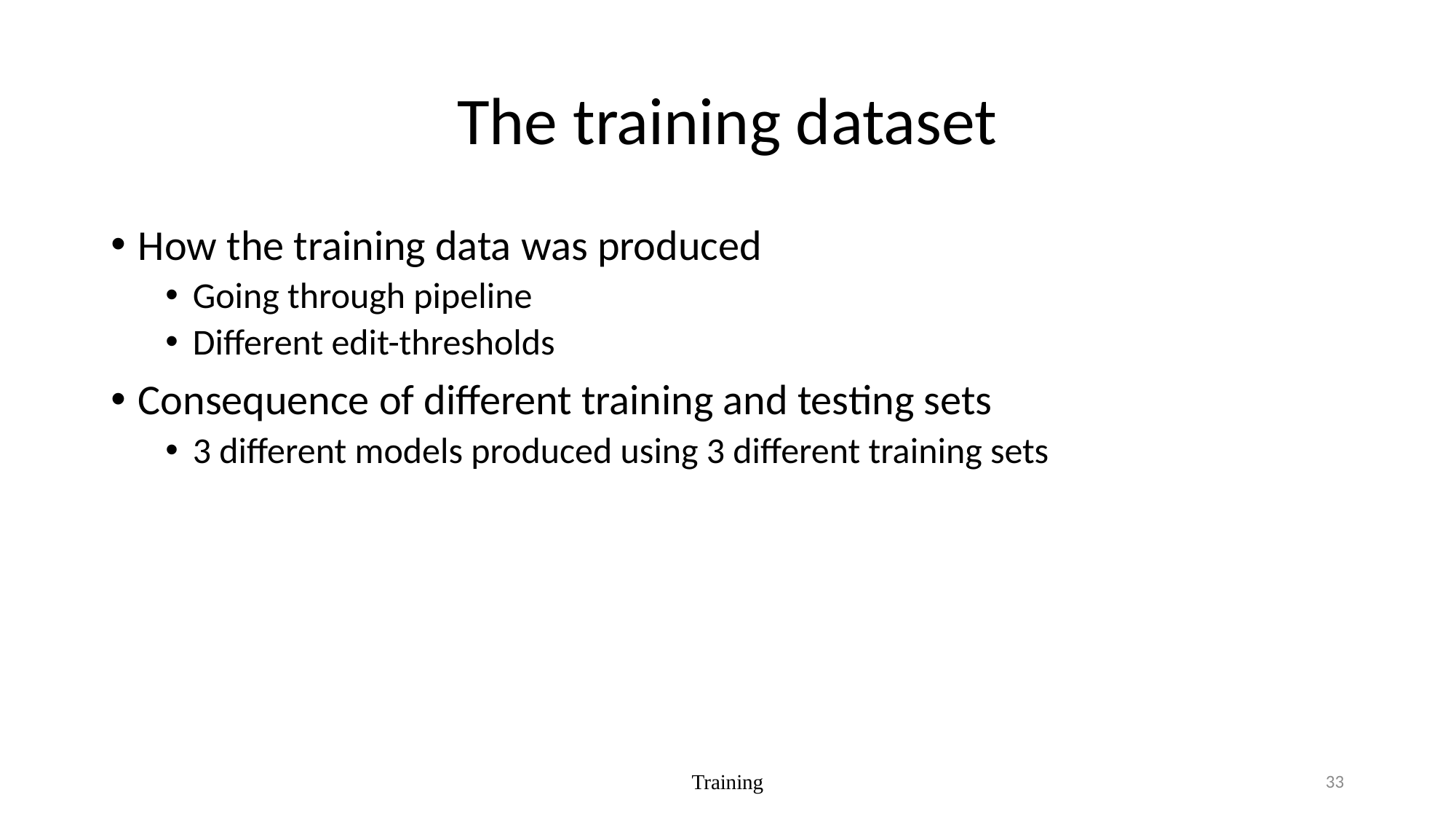

# The training dataset
How the training data was produced
Going through pipeline
Different edit-thresholds
Consequence of different training and testing sets
3 different models produced using 3 different training sets

Training
33